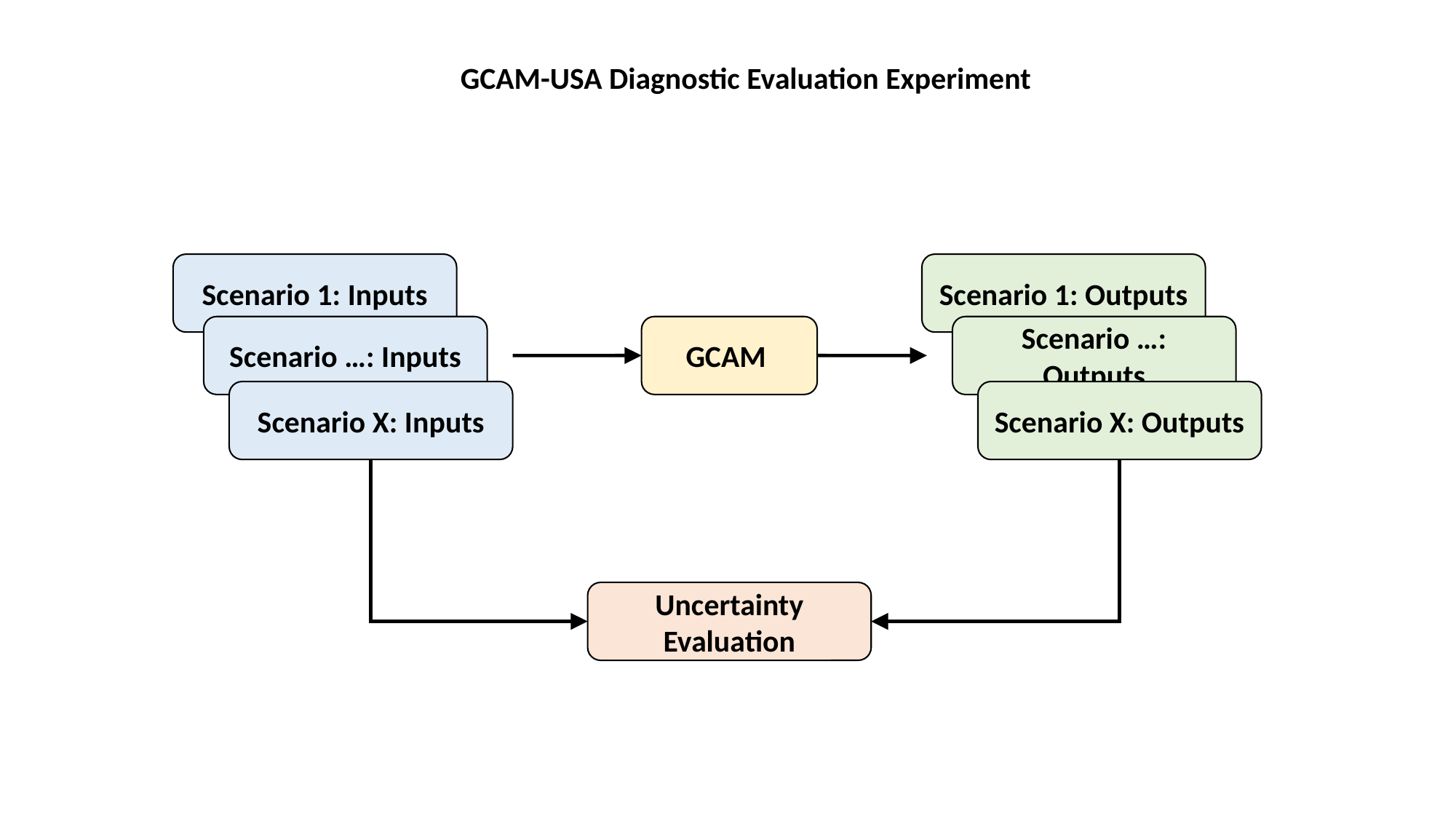

GCAM-USA Diagnostic Evaluation Experiment
Scenario 1: Inputs
Scenario 1: Outputs
Scenario …: Inputs
GCAM
Scenario …: Outputs
Scenario X: Inputs
Scenario X: Outputs
Uncertainty Evaluation